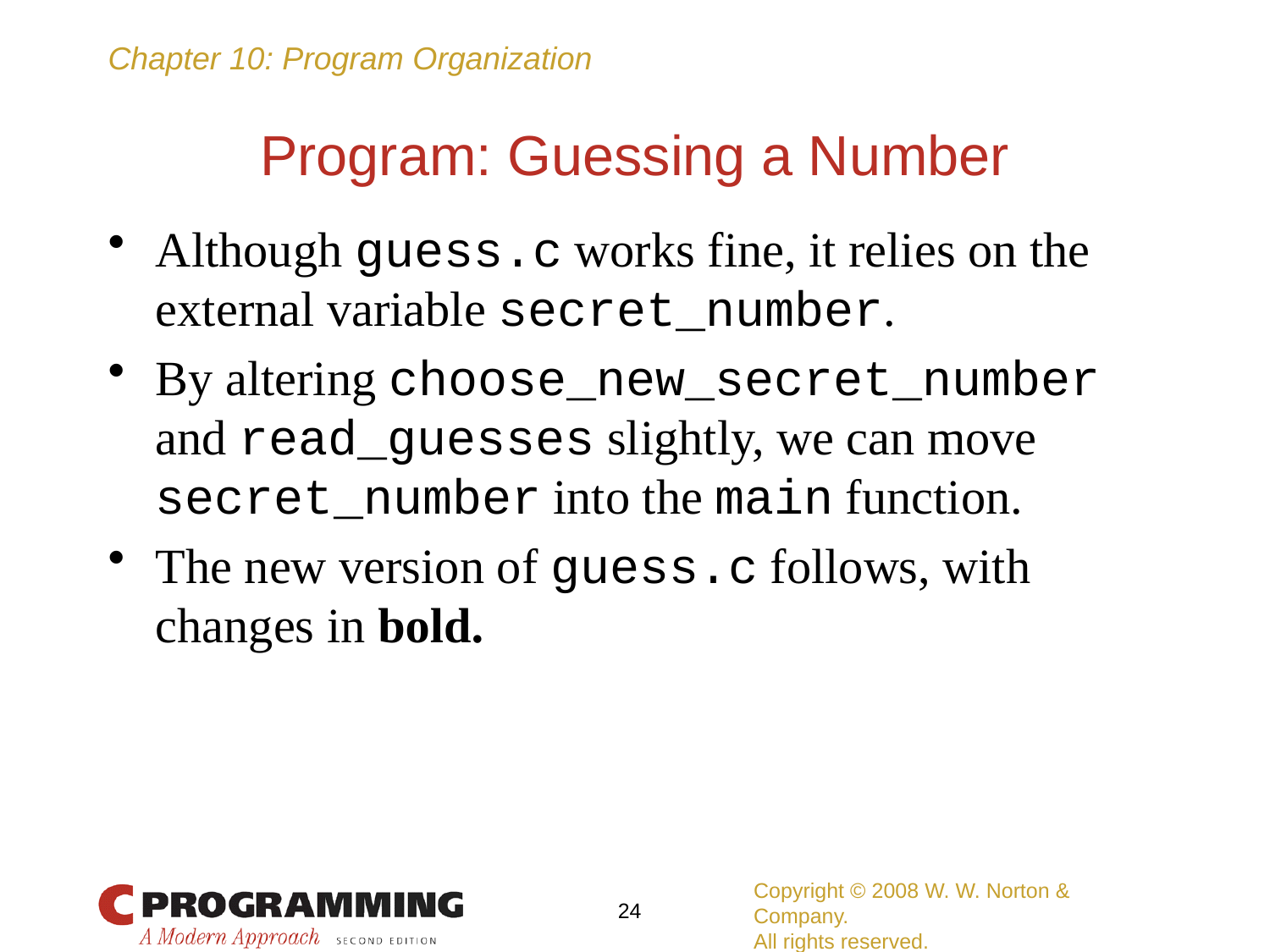

# Program: Guessing a Number
Although guess.c works fine, it relies on the external variable secret_number.
By altering choose_new_secret_number and read_guesses slightly, we can move secret_number into the main function.
The new version of guess.c follows, with changes in bold.
Copyright © 2008 W. W. Norton & Company.
All rights reserved.
24